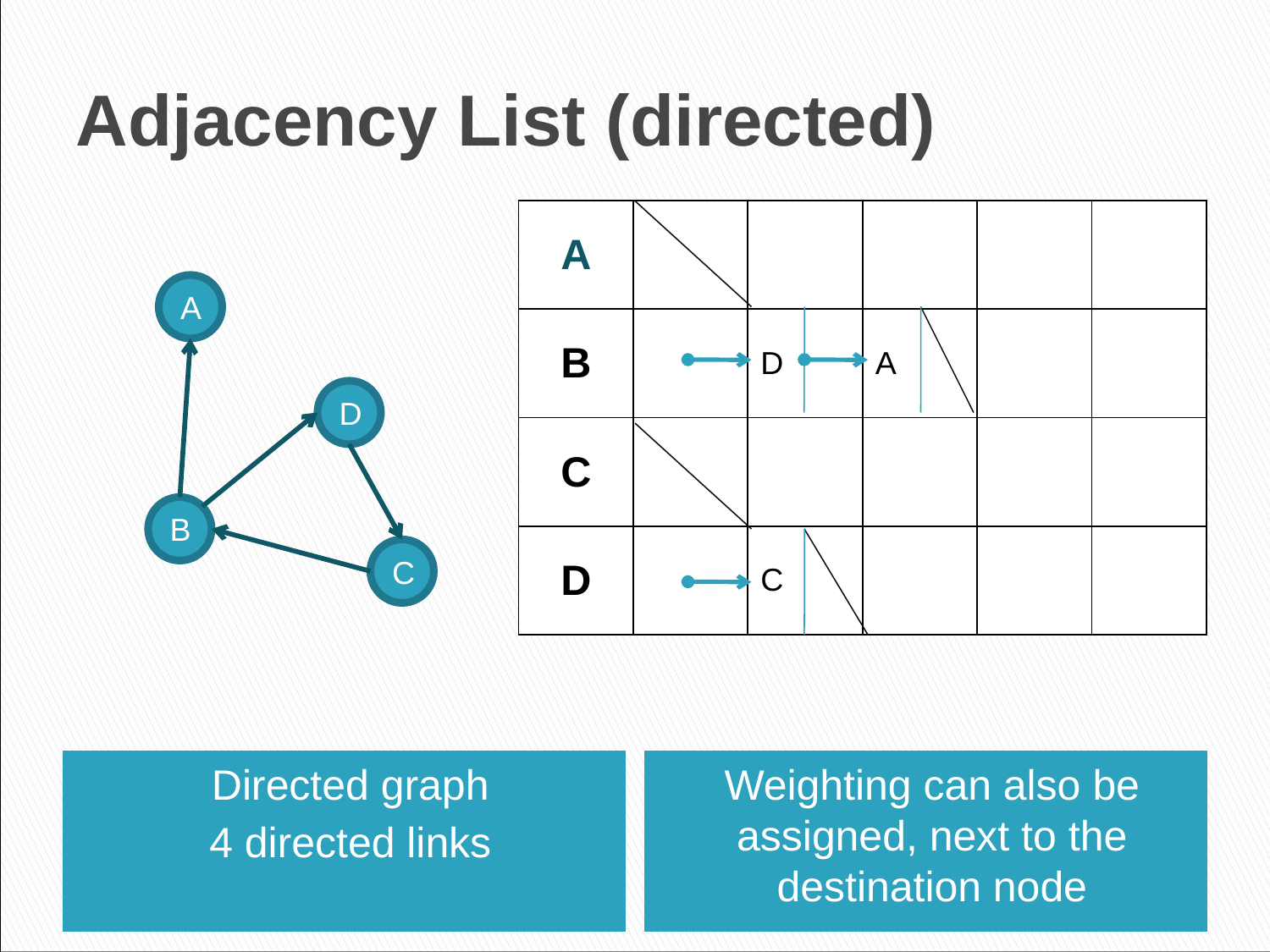

# Adjacency List (directed)

| A |  |  |  |  |  |
| --- | --- | --- | --- | --- | --- |
| B |  | D | A |  |  |
| C |  |  |  |  |  |
| D |  | C |  |  |  |

A
D
B
C
Directed graph
4 directed links
Weighting can also be assigned, next to the destination node